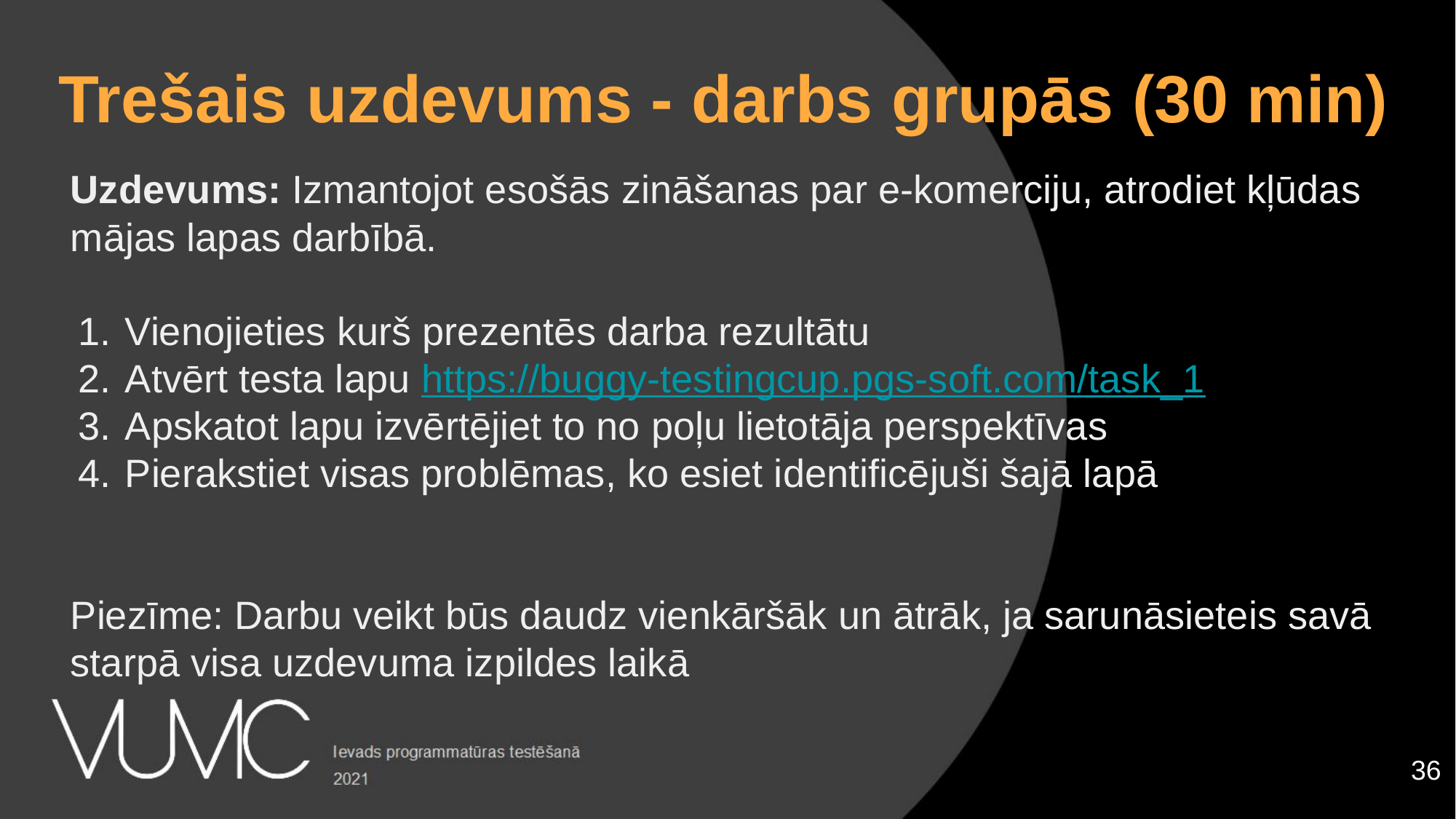

Trešais uzdevums - darbs grupās (30 min)
Uzdevums: Izmantojot esošās zināšanas par e-komerciju, atrodiet kļūdas mājas lapas darbībā.

Vienojieties kurš prezentēs darba rezultātu
Atvērt testa lapu https://buggy-testingcup.pgs-soft.com/task_1
Apskatot lapu izvērtējiet to no poļu lietotāja perspektīvas
Pierakstiet visas problēmas, ko esiet identificējuši šajā lapā

Piezīme: Darbu veikt būs daudz vienkāršāk un ātrāk, ja sarunāsieteis savā starpā visa uzdevuma izpildes laikā

36